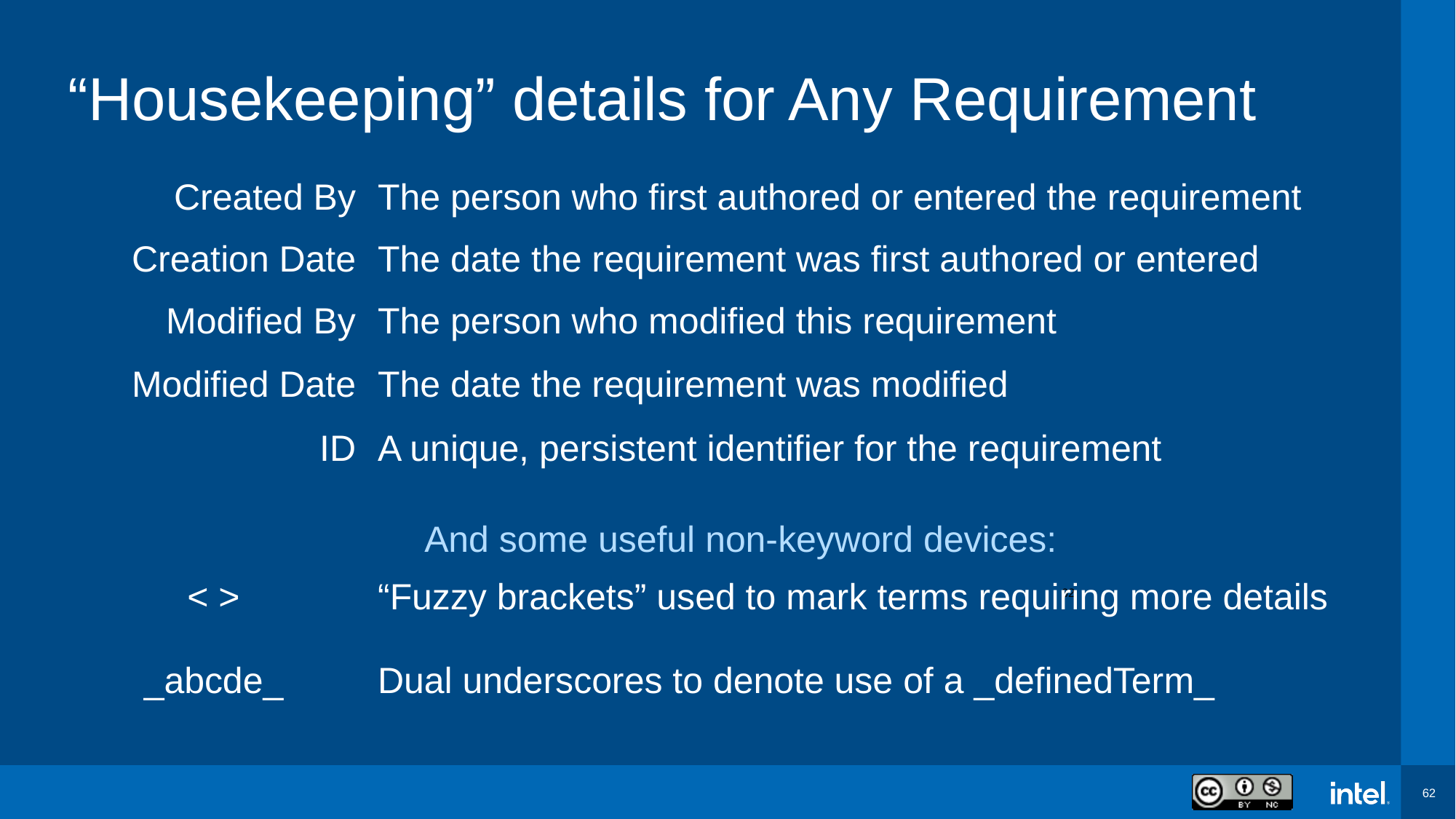

# “Housekeeping” details for Any Requirement
| Created By | The person who first authored or entered the requirement |
| --- | --- |
| Creation Date | The date the requirement was first authored or entered |
| Modified By | The person who modified this requirement |
| Modified Date | The date the requirement was modified |
| ID | A unique, persistent identifier for the requirement |
| And some useful non-keyword devices: |  |
| < > | “Fuzzy brackets” used to mark terms requiring more details |
| \_abcde\_ | Dual underscores to denote use of a \_definedTerm\_ |
62